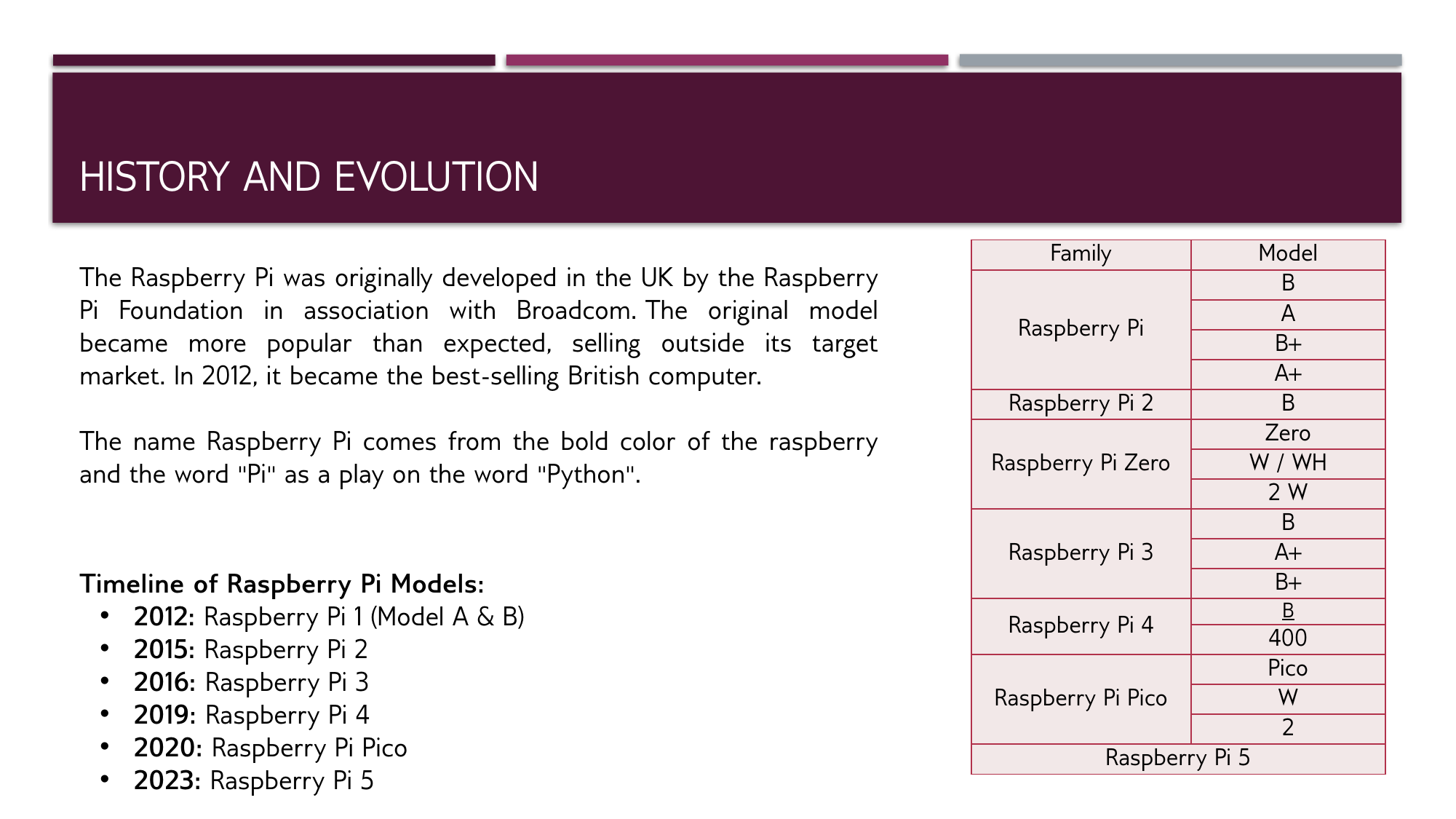

# History and Evolution
| Family | Model |
| --- | --- |
| Raspberry Pi | B |
|  | A |
|  | B+ |
|  | A+ |
| Raspberry Pi 2 | B |
| Raspberry Pi Zero | Zero |
|  | W / WH |
|  | 2 W |
| Raspberry Pi 3 | B |
|  | A+ |
|  | B+ |
| Raspberry Pi 4 | B |
|  | 400 |
| Raspberry Pi Pico | Pico |
|  | W |
|  | 2 |
| Raspberry Pi 5 |  |
The Raspberry Pi was originally developed in the UK by the Raspberry Pi Foundation in association with Broadcom. The original model became more popular than expected, selling outside its target market. In 2012, it became the best-selling British computer.

The name Raspberry Pi comes from the bold color of the raspberry and the word "Pi" as a play on the word "Python".
Timeline of Raspberry Pi Models:
2012: Raspberry Pi 1 (Model A & B)
2015: Raspberry Pi 2
2016: Raspberry Pi 3
2019: Raspberry Pi 4
2020: Raspberry Pi Pico
2023: Raspberry Pi 5